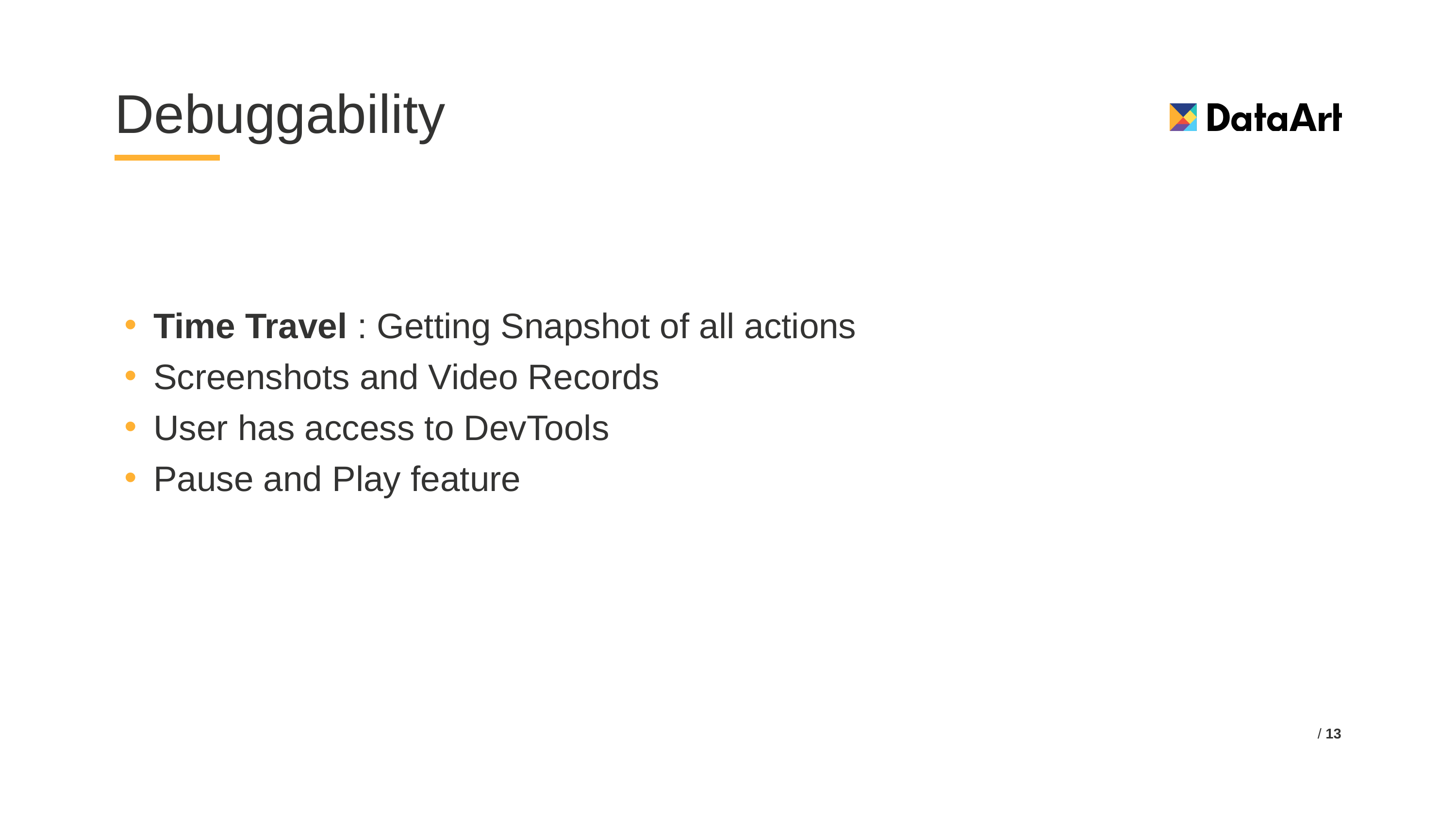

# Debuggability
Time Travel : Getting Snapshot of all actions
Screenshots and Video Records
User has access to DevTools
Pause and Play feature

 / 13